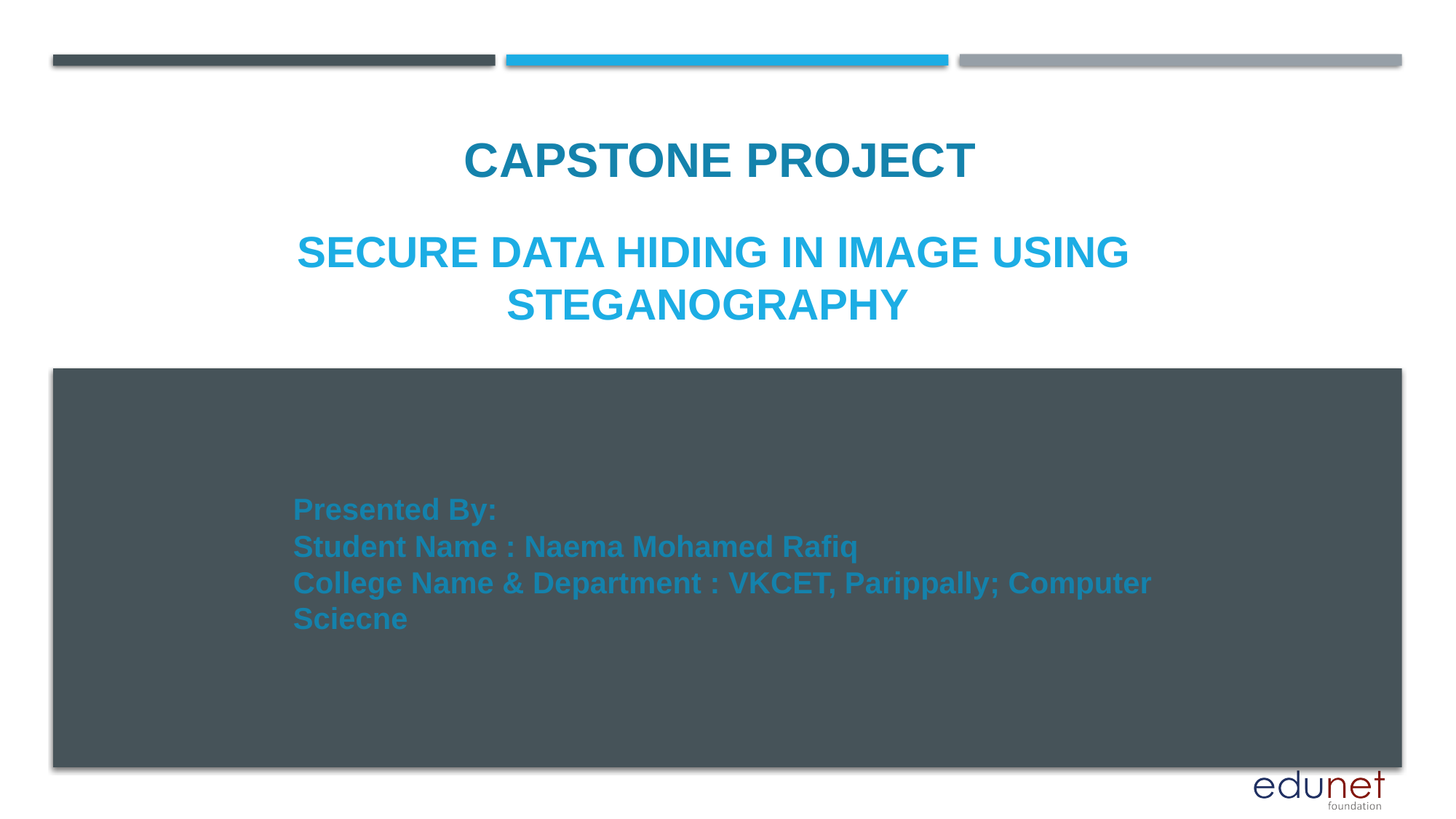

CAPSTONE PROJECT
# Secure Data Hiding in Image Using Steganography
Presented By:
Student Name : Naema Mohamed Rafiq
College Name & Department : VKCET, Parippally; Computer Sciecne